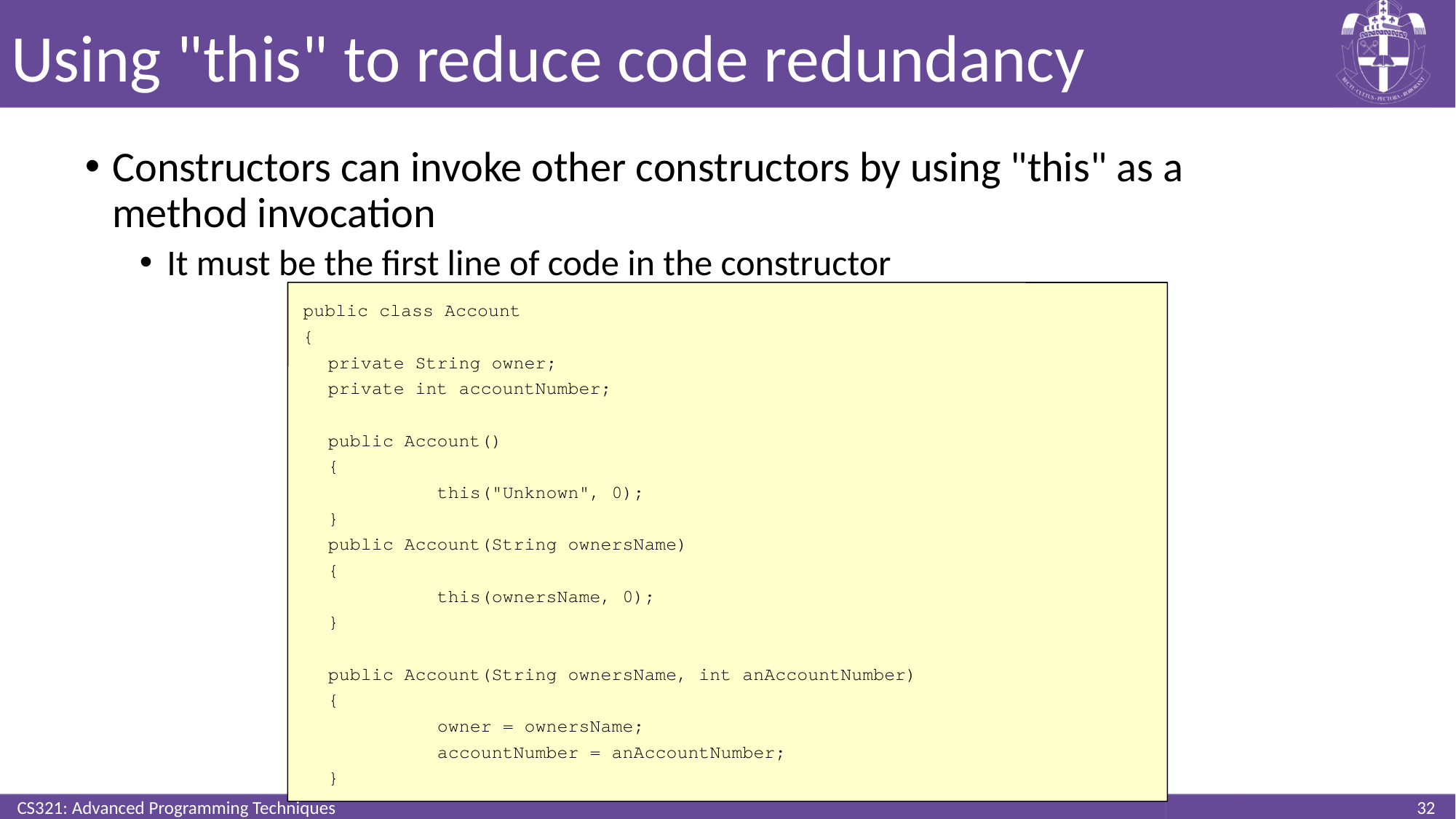

# Using "this" to reduce code redundancy
Constructors can invoke other constructors by using "this" as a method invocation
It must be the first line of code in the constructor

public class Account
{
	private String owner;
	private int accountNumber;

	public Account()
	{
		this("Unknown", 0);
	}
	public Account(String ownersName)
	{
		this(ownersName, 0);
	}

	public Account(String ownersName, int anAccountNumber)
	{
		owner = ownersName;
		accountNumber = anAccountNumber;
	}
CS321: Advanced Programming Techniques
32